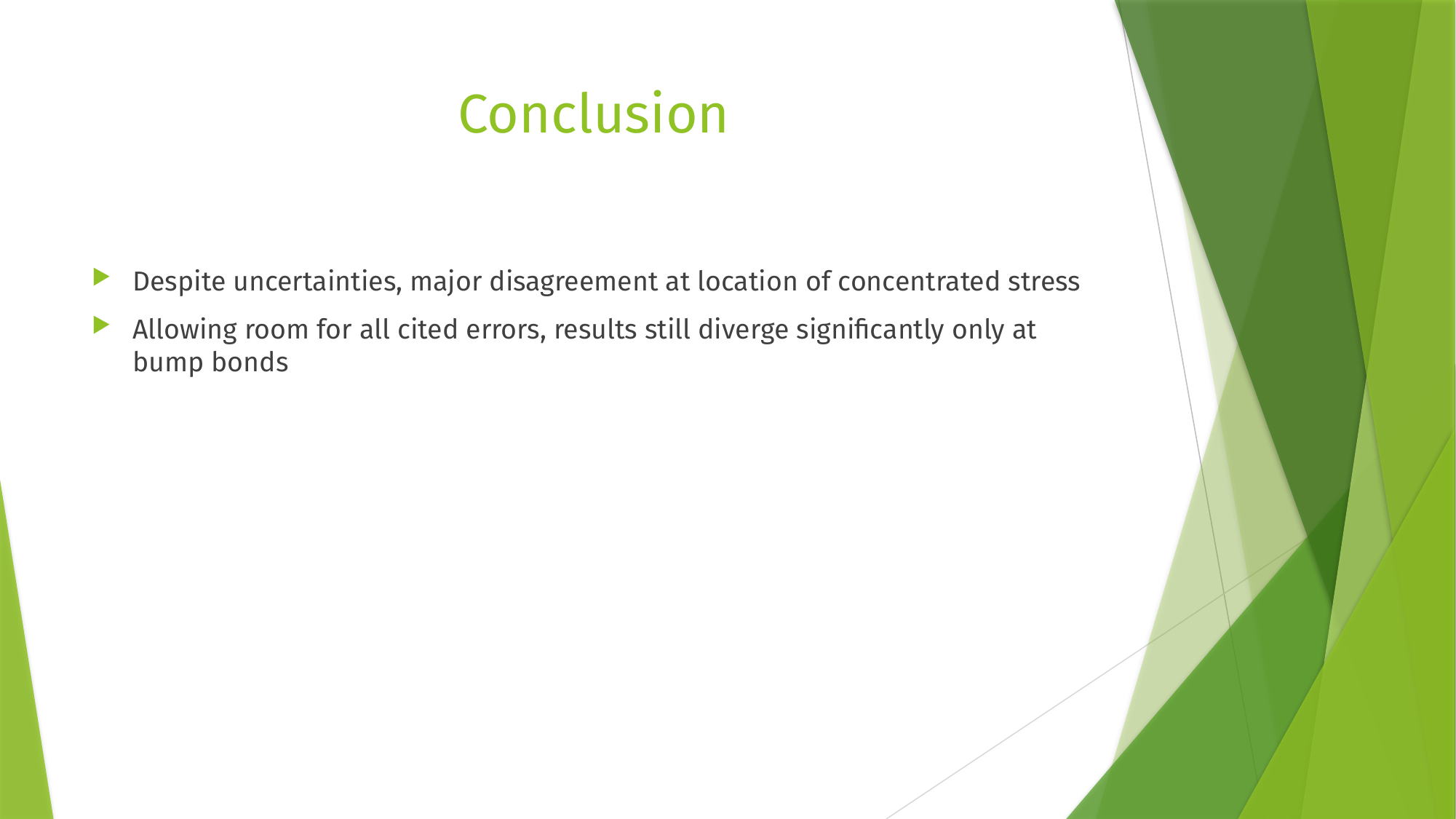

# Conclusion
Despite uncertainties, major disagreement at location of concentrated stress
Allowing room for all cited errors, results still diverge significantly only at bump bonds